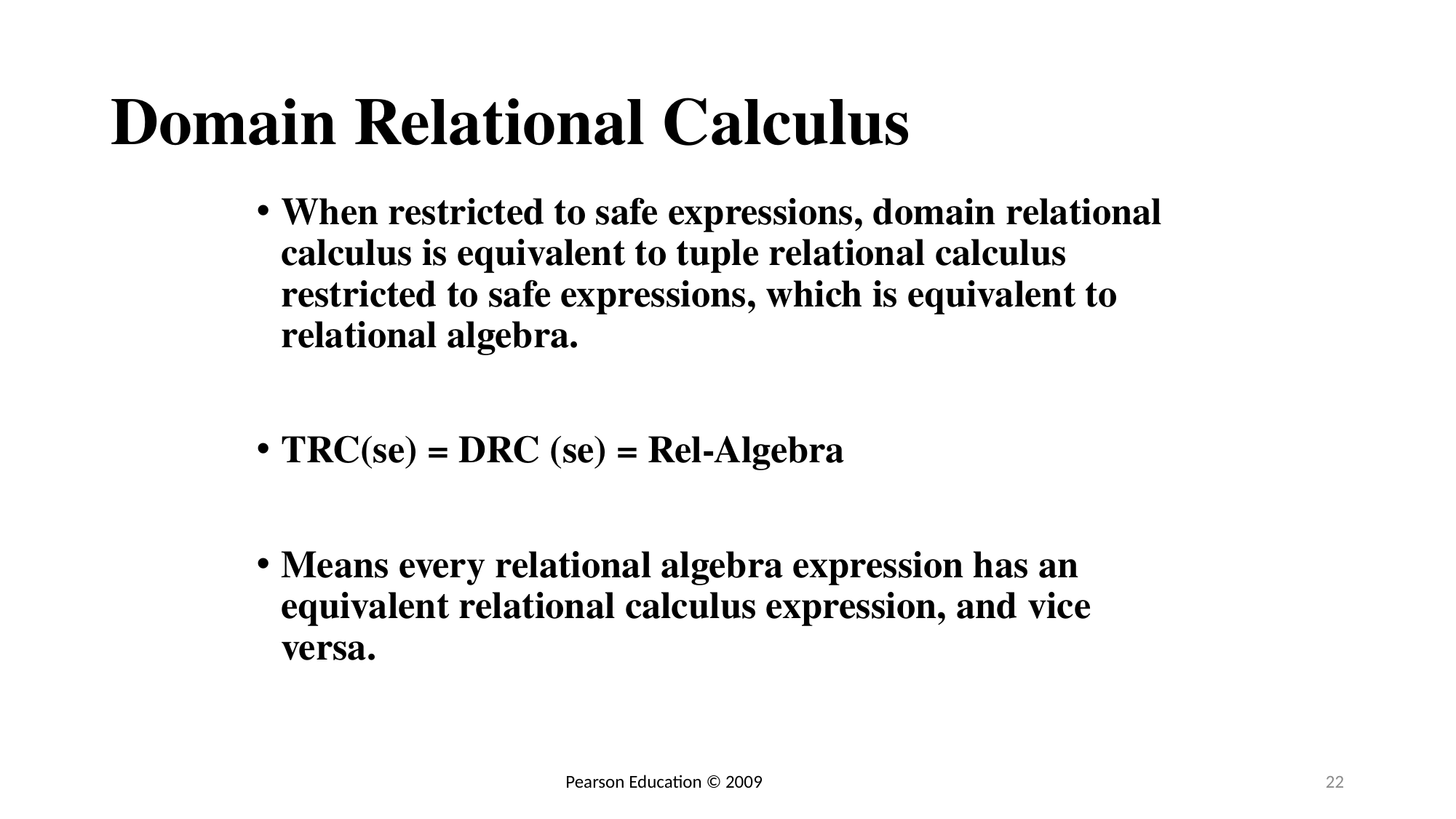

# Domain Relational Calculus
When restricted to safe expressions, domain relational calculus is equivalent to tuple relational calculus restricted to safe expressions, which is equivalent to relational algebra.

TRC(se) = DRC (se) = Rel-Algebra

Means every relational algebra expression has an equivalent relational calculus expression, and vice versa.
22
Pearson Education © 2009